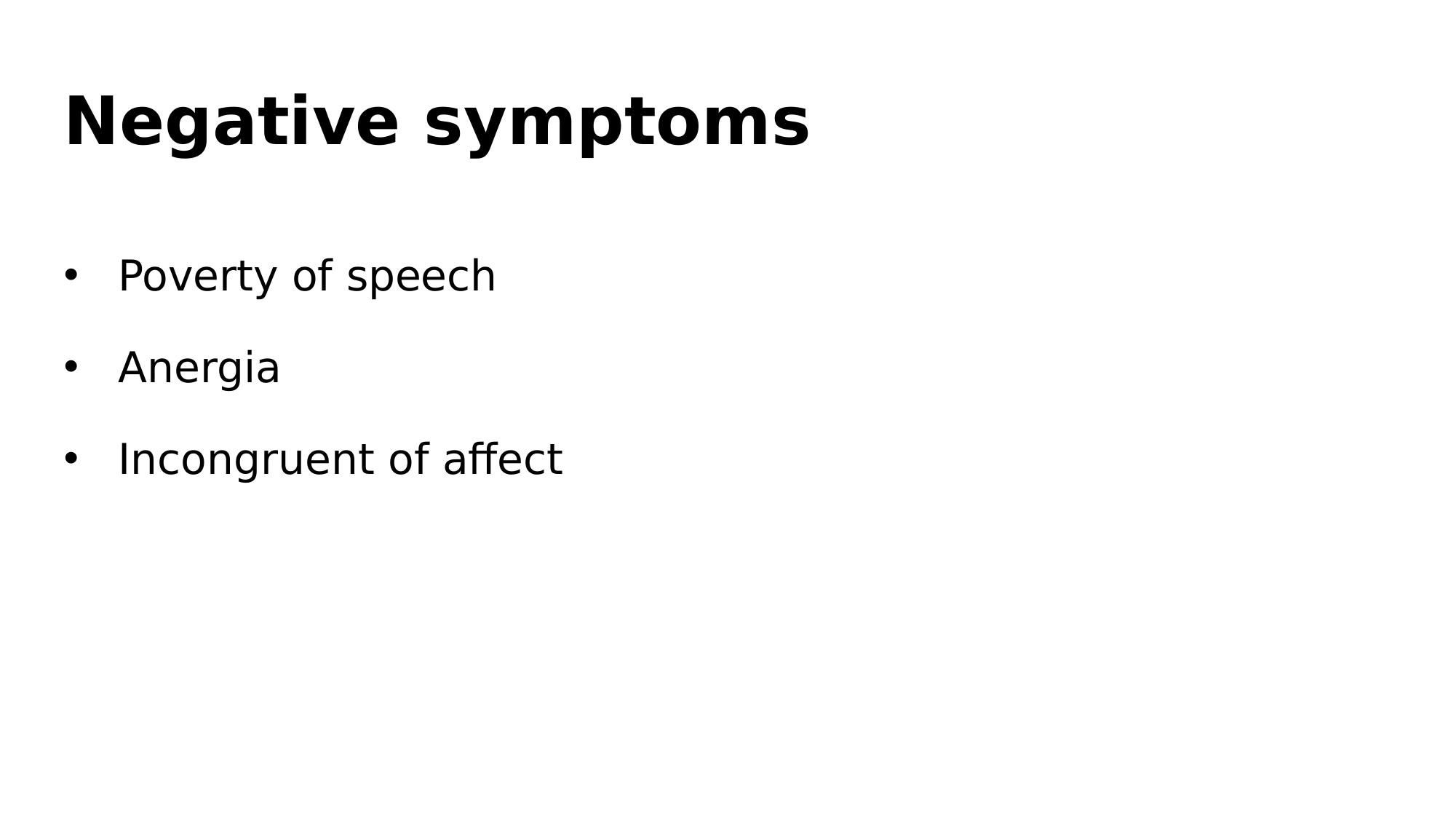

# Negative symptoms
Poverty of speech
Anergia
Incongruent of affect